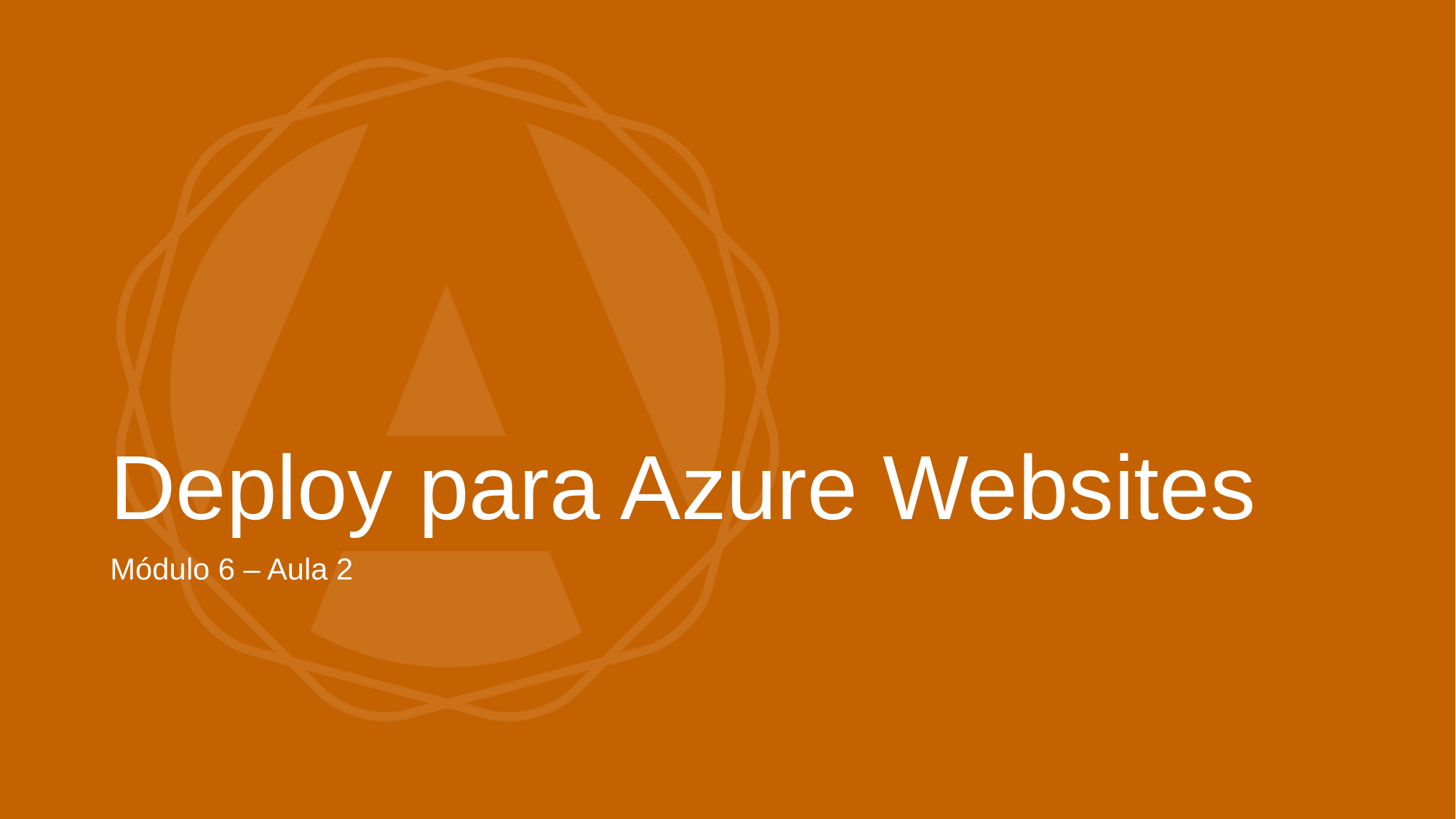

# Deploy para Azure Websites
Módulo 6 – Aula 2